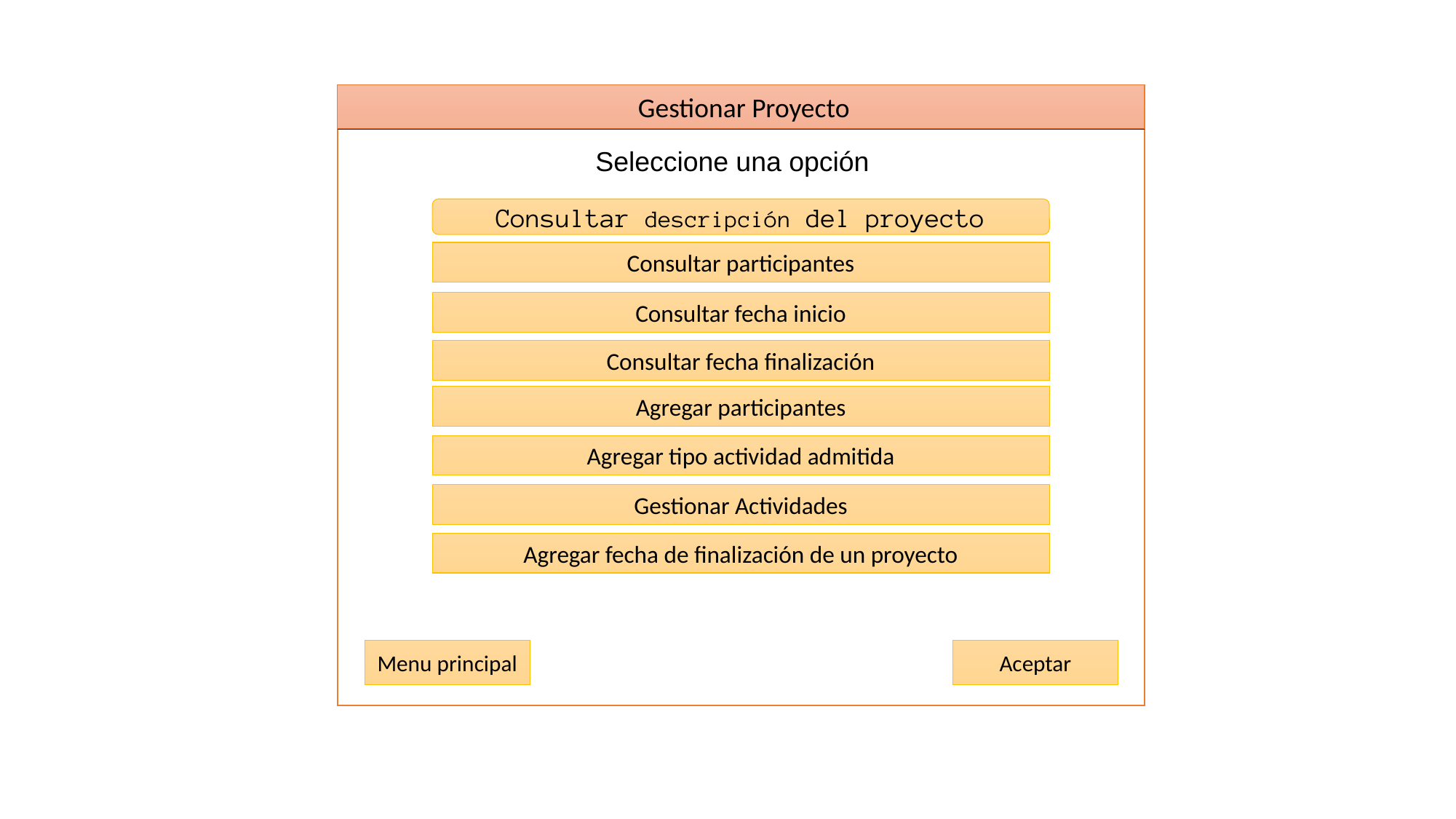

Gestionar Proyecto
Seleccione una opción
Consultar descripción del proyecto
Consultar participantes
Consultar fecha inicio
Consultar fecha finalización
Agregar participantes
Agregar tipo actividad admitida
Gestionar Actividades
Agregar fecha de finalización de un proyecto
Menu principal
Aceptar